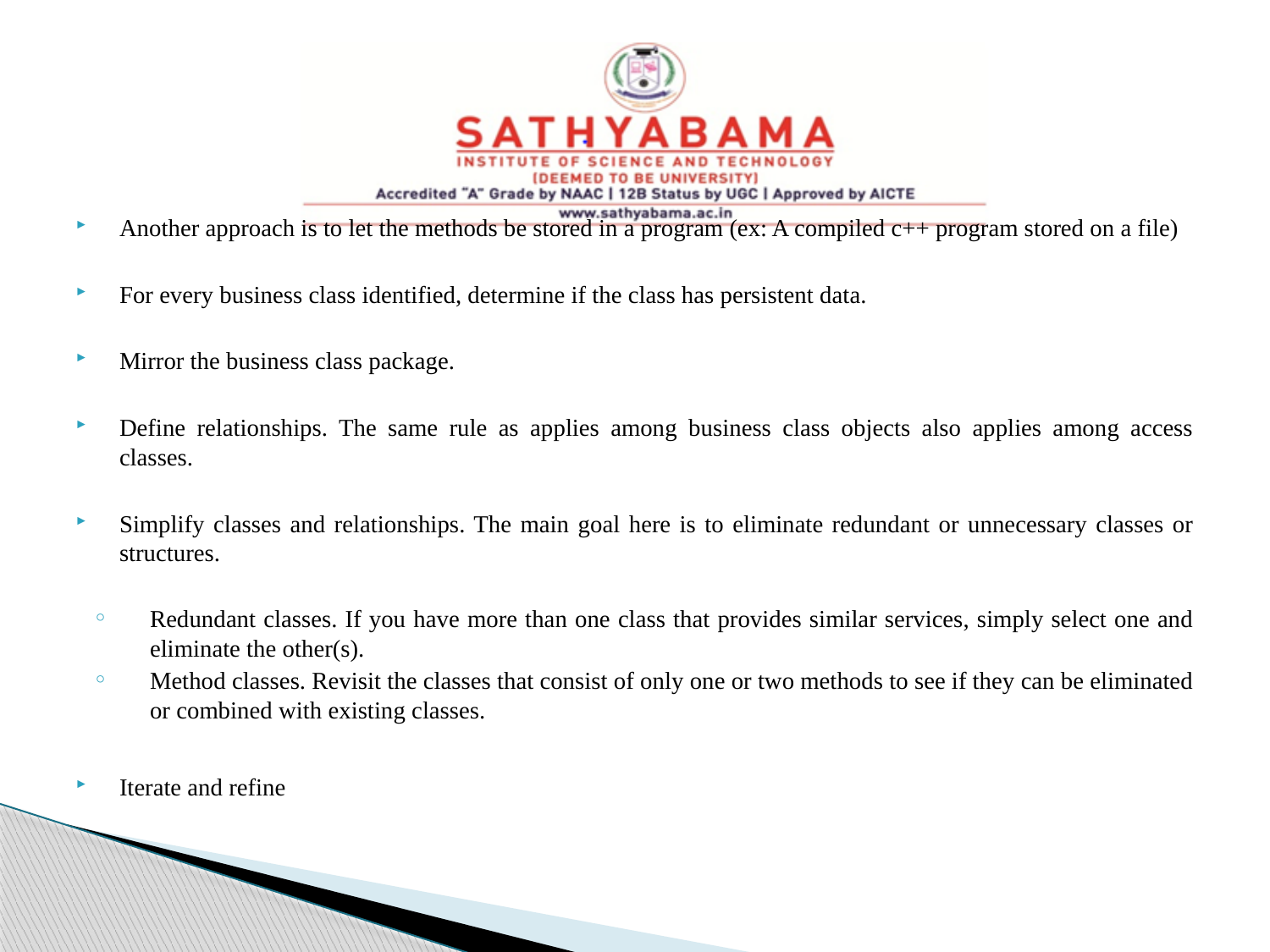

#
Another approach is to let the methods be stored in a program (ex: A compiled c++ program stored on a file)

For every business class identified, determine if the class has persistent data.

Mirror the business class package.

Define relationships. The same rule as applies among business class objects also applies among access classes.

Simplify classes and relationships. The main goal here is to eliminate redundant or unnecessary classes or structures.

Redundant classes. If you have more than one class that provides similar services, simply select one and eliminate the other(s).
Method classes. Revisit the classes that consist of only one or two methods to see if they can be eliminated or combined with existing classes.

Iterate and refine